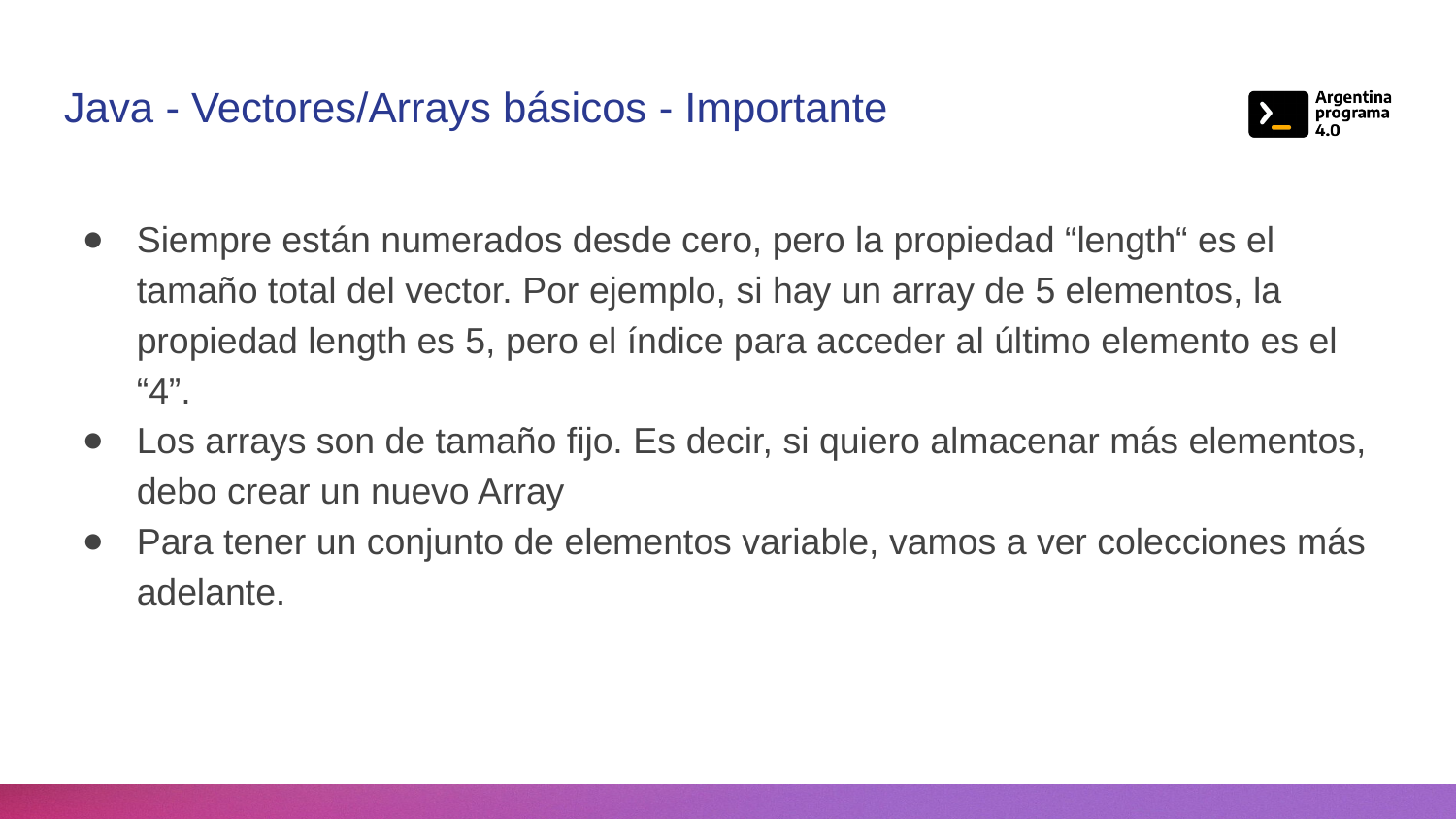

Java - Vectores/Arrays básicos - Importante
Siempre están numerados desde cero, pero la propiedad “length“ es el tamaño total del vector. Por ejemplo, si hay un array de 5 elementos, la propiedad length es 5, pero el índice para acceder al último elemento es el “4”.
Los arrays son de tamaño fijo. Es decir, si quiero almacenar más elementos, debo crear un nuevo Array
Para tener un conjunto de elementos variable, vamos a ver colecciones más adelante.